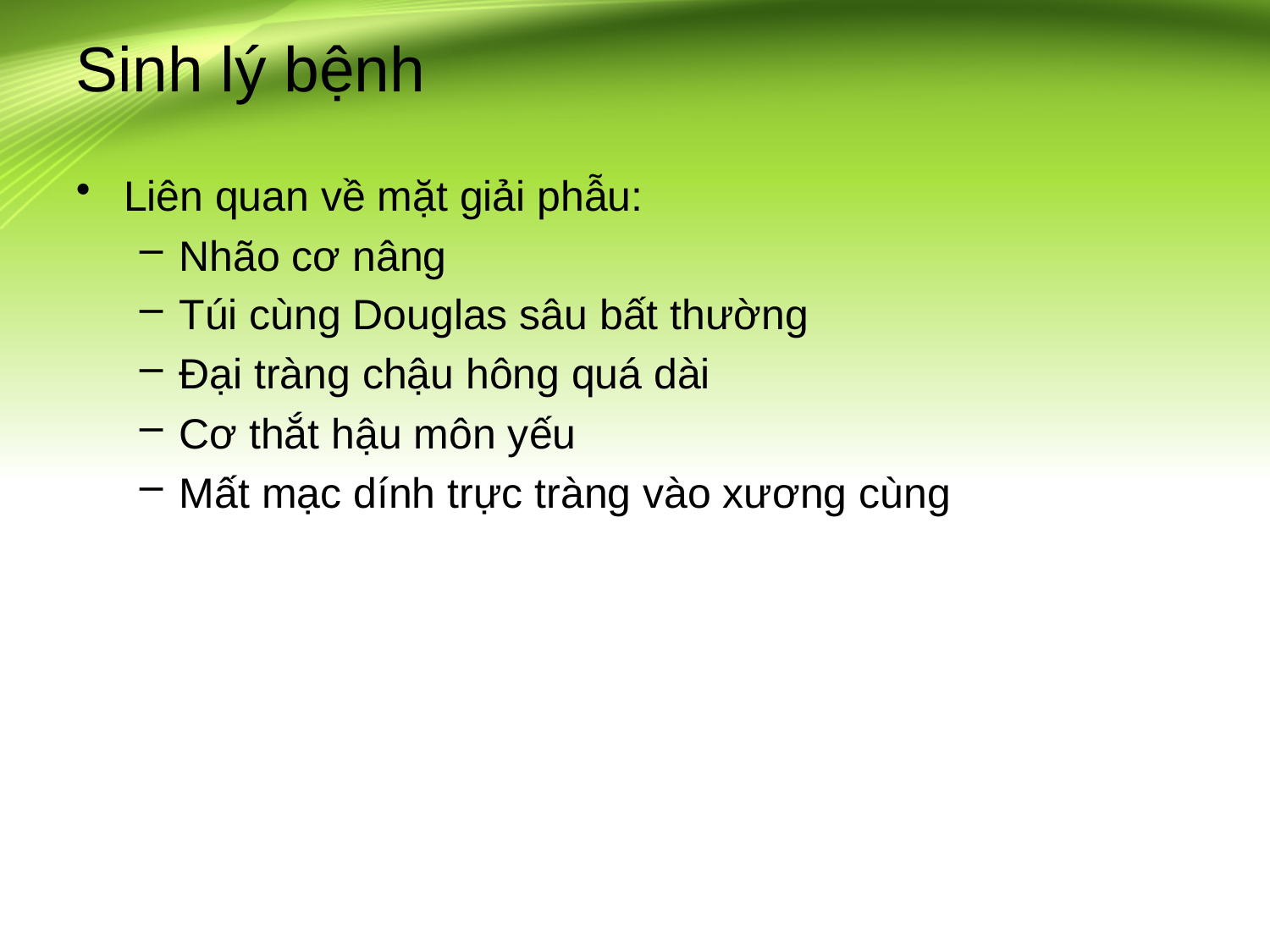

# Sinh lý bệnh
Liên quan về mặt giải phẫu:
Nhão cơ nâng
Túi cùng Douglas sâu bất thường
Đại tràng chậu hông quá dài
Cơ thắt hậu môn yếu
Mất mạc dính trực tràng vào xương cùng